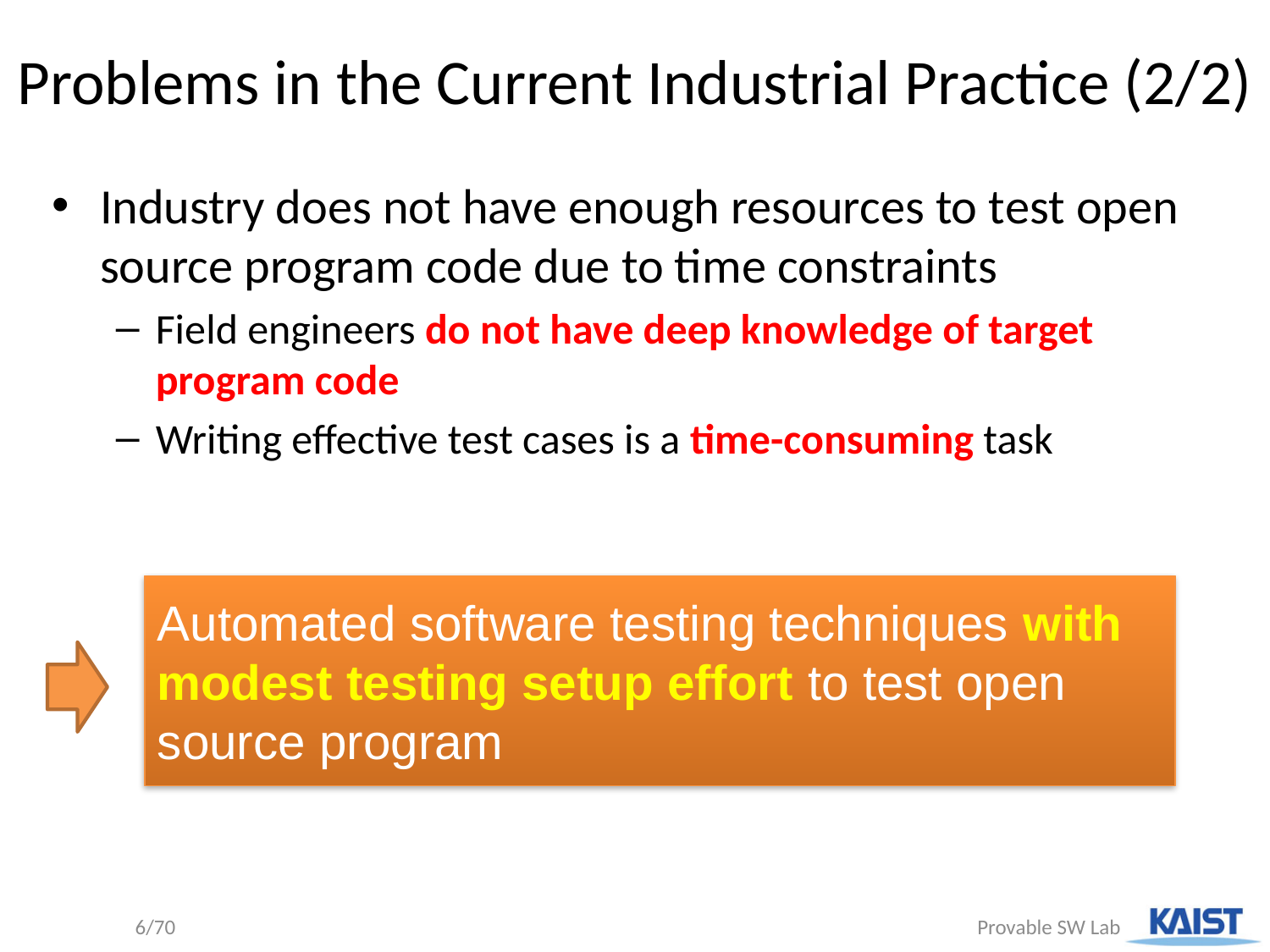

# Problems in the Current Industrial Practice (2/2)
Industry does not have enough resources to test open source program code due to time constraints
Field engineers do not have deep knowledge of target program code
Writing effective test cases is a time-consuming task

Automated software testing techniques with modest testing setup effort to test open source program

6/70
 Provable SW Lab